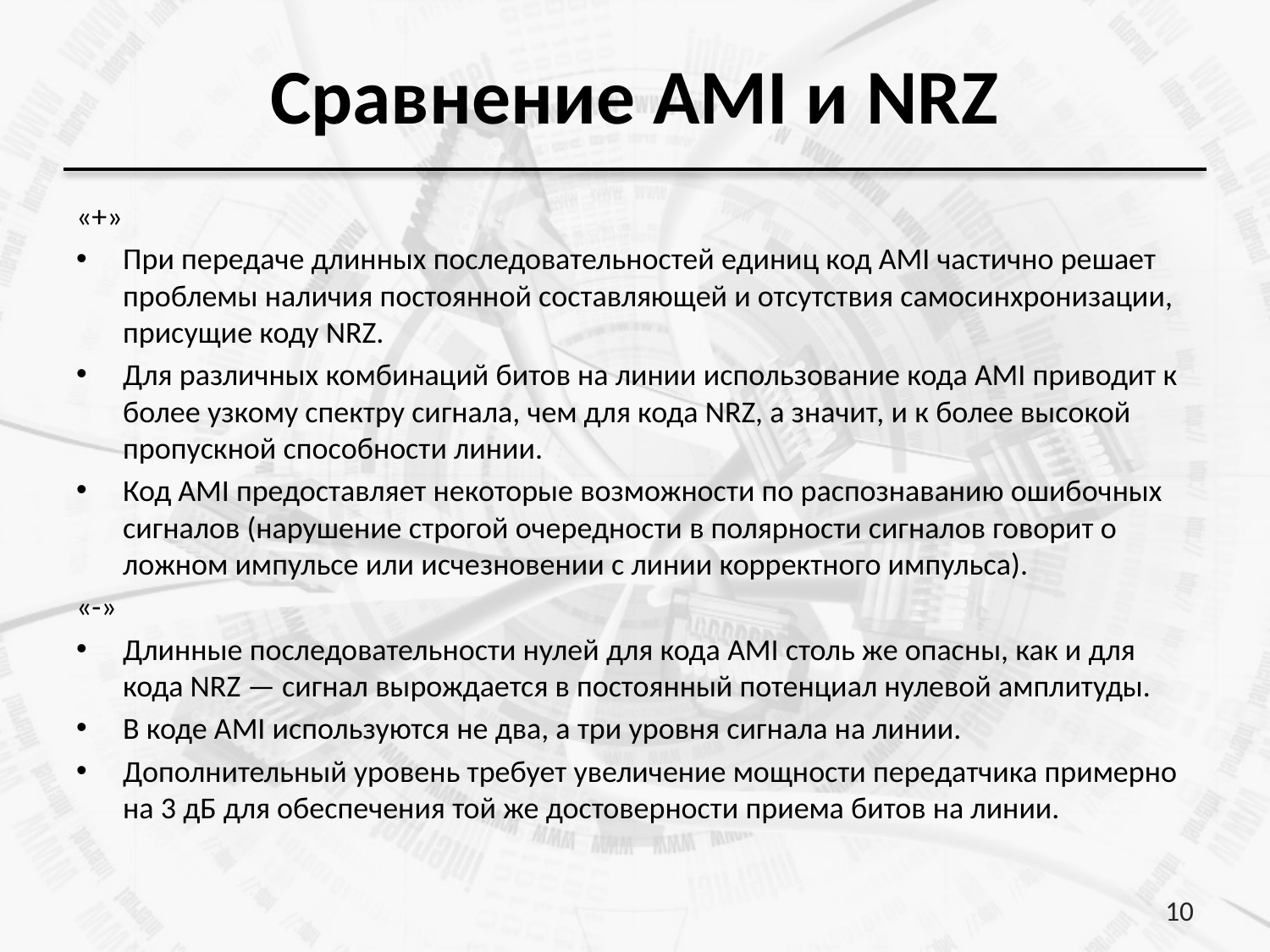

# Сравнение AMI и NRZ
«+»
При передаче длинных последовательностей единиц код AMI частично решает проблемы наличия постоянной составляющей и отсутствия самосинхронизации, присущие коду NRZ.
Для различных комбинаций битов на линии использование кода AMI приводит к более узкому спектру сигнала, чем для кода NRZ, а значит, и к более высокой пропускной способности линии.
Код AMI предоставляет некоторые возможности по распознаванию ошибочных сигналов (нарушение строгой очередности в полярности сигналов говорит о ложном импульсе или исчезновении с линии корректного импульса).
«-»
Длинные последовательности нулей для кода AMI столь же опасны, как и для кода NRZ — сигнал вырождается в постоянный потенциал нулевой амплитуды.
В коде AMI используются не два, а три уровня сигнала на линии.
Дополнительный уровень требует увеличение мощности передатчика примерно на 3 дБ для обеспечения той же достоверности приема битов на линии.
10